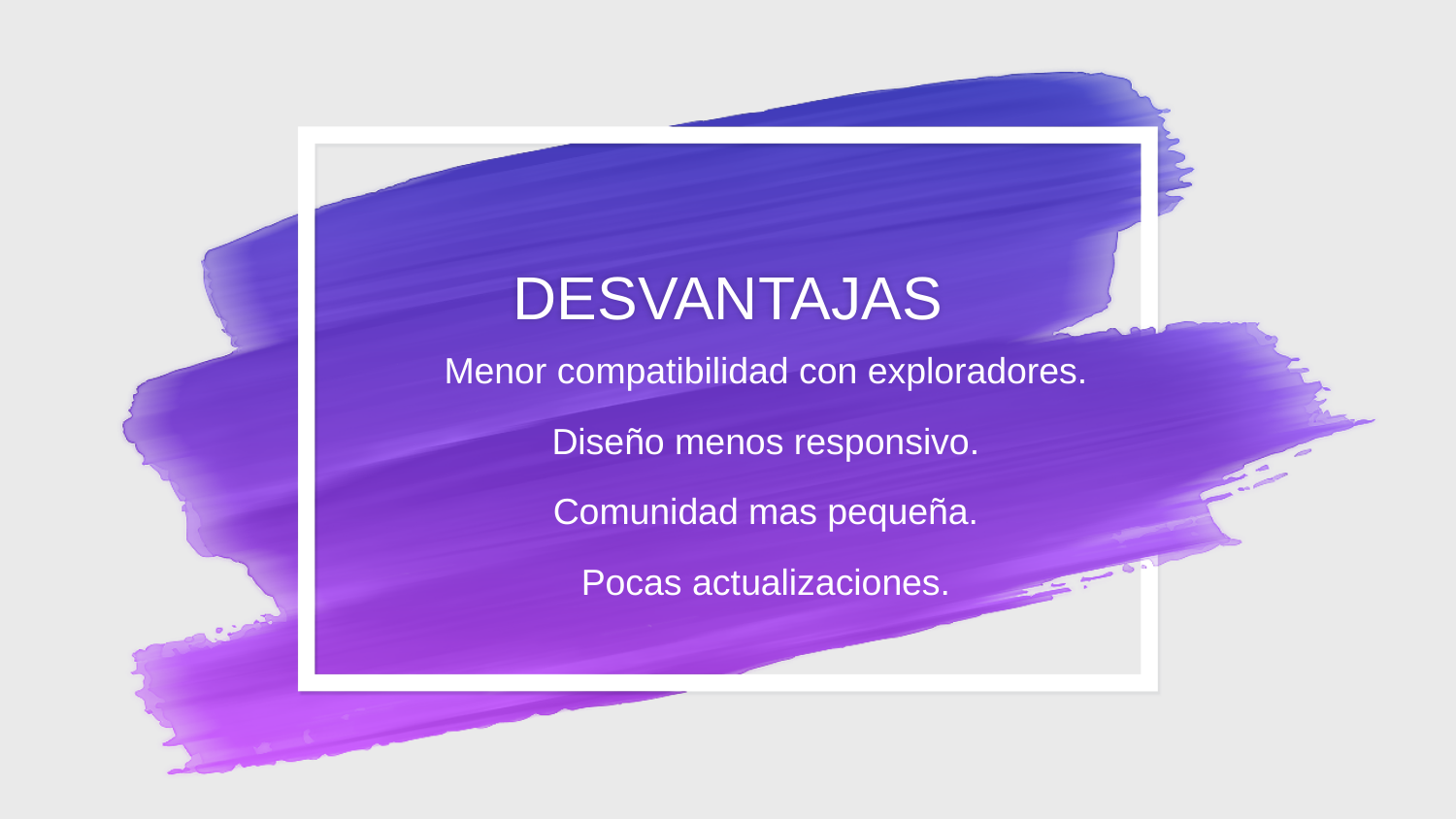

# DESVANTAJAS
Menor compatibilidad con exploradores.
Diseño menos responsivo.
Comunidad mas pequeña.
Pocas actualizaciones.